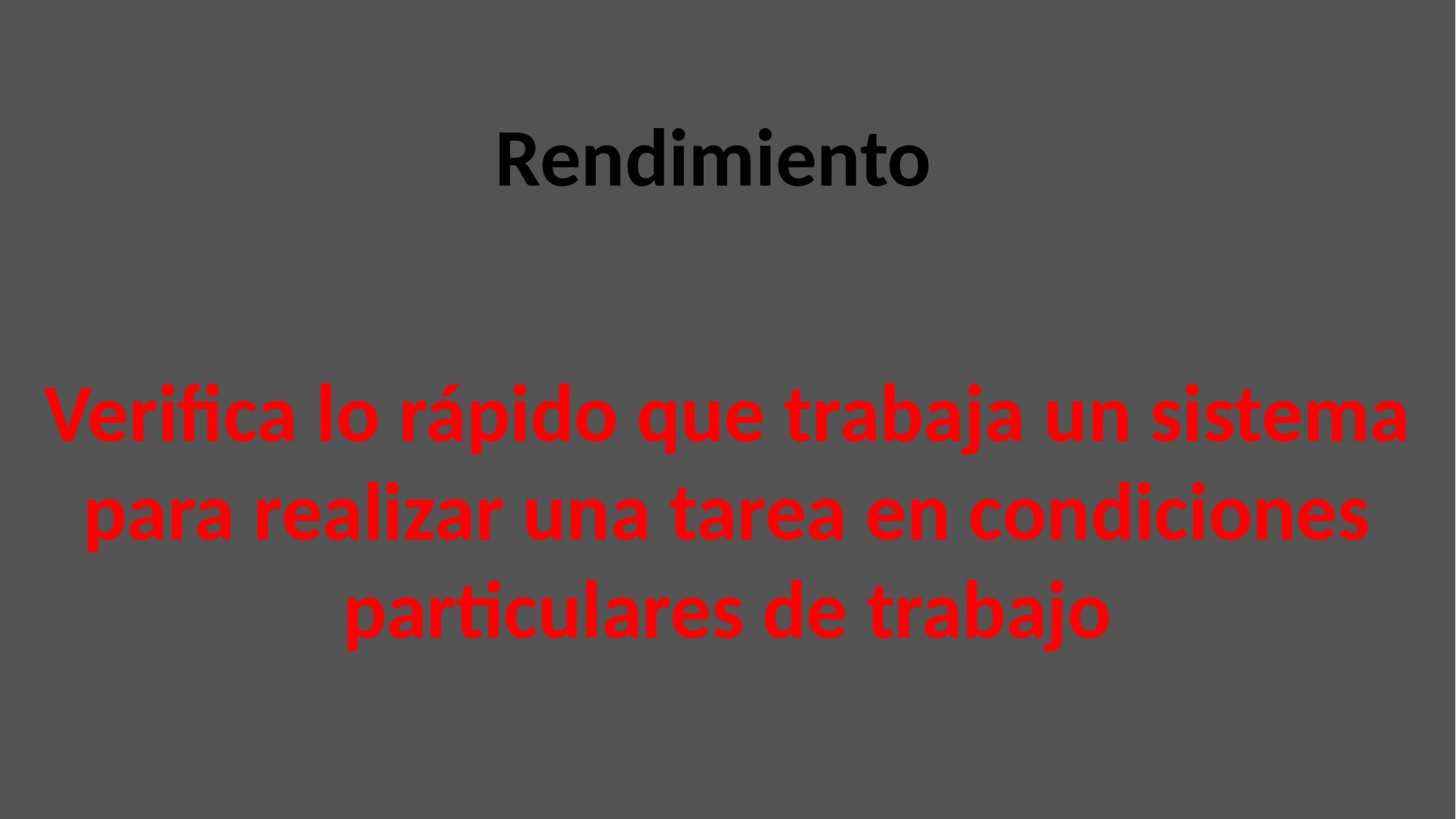

Rendimiento
Verifica lo rápido que trabaja un sistema
para realizar una tarea en condiciones
particulares de trabajo